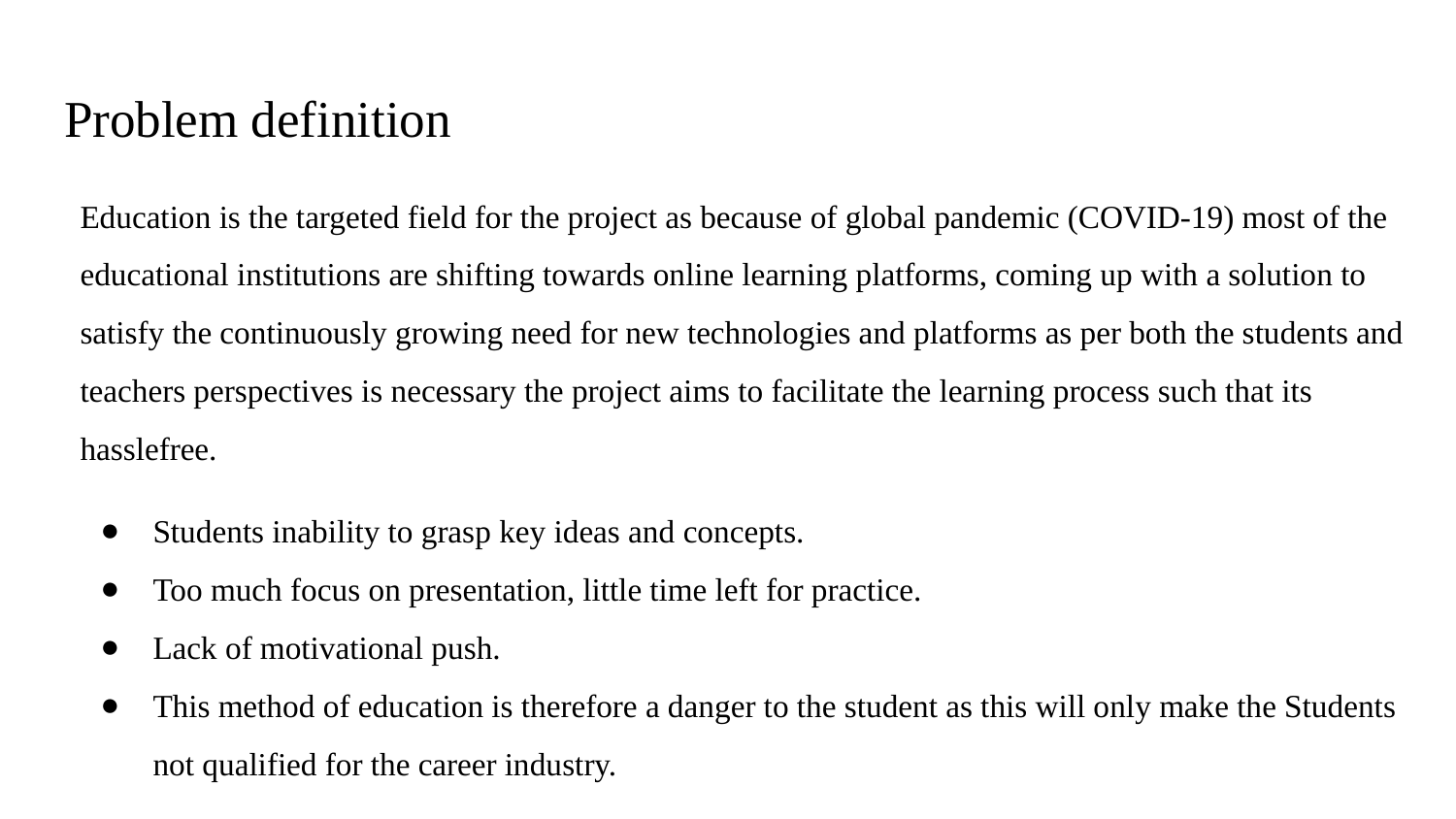

# Problem definition
Education is the targeted field for the project as because of global pandemic (COVID-19) most of the educational institutions are shifting towards online learning platforms, coming up with a solution to satisfy the continuously growing need for new technologies and platforms as per both the students and teachers perspectives is necessary the project aims to facilitate the learning process such that its hasslefree.
Students inability to grasp key ideas and concepts.
Too much focus on presentation, little time left for practice.
Lack of motivational push.
This method of education is therefore a danger to the student as this will only make the Students not qualified for the career industry.